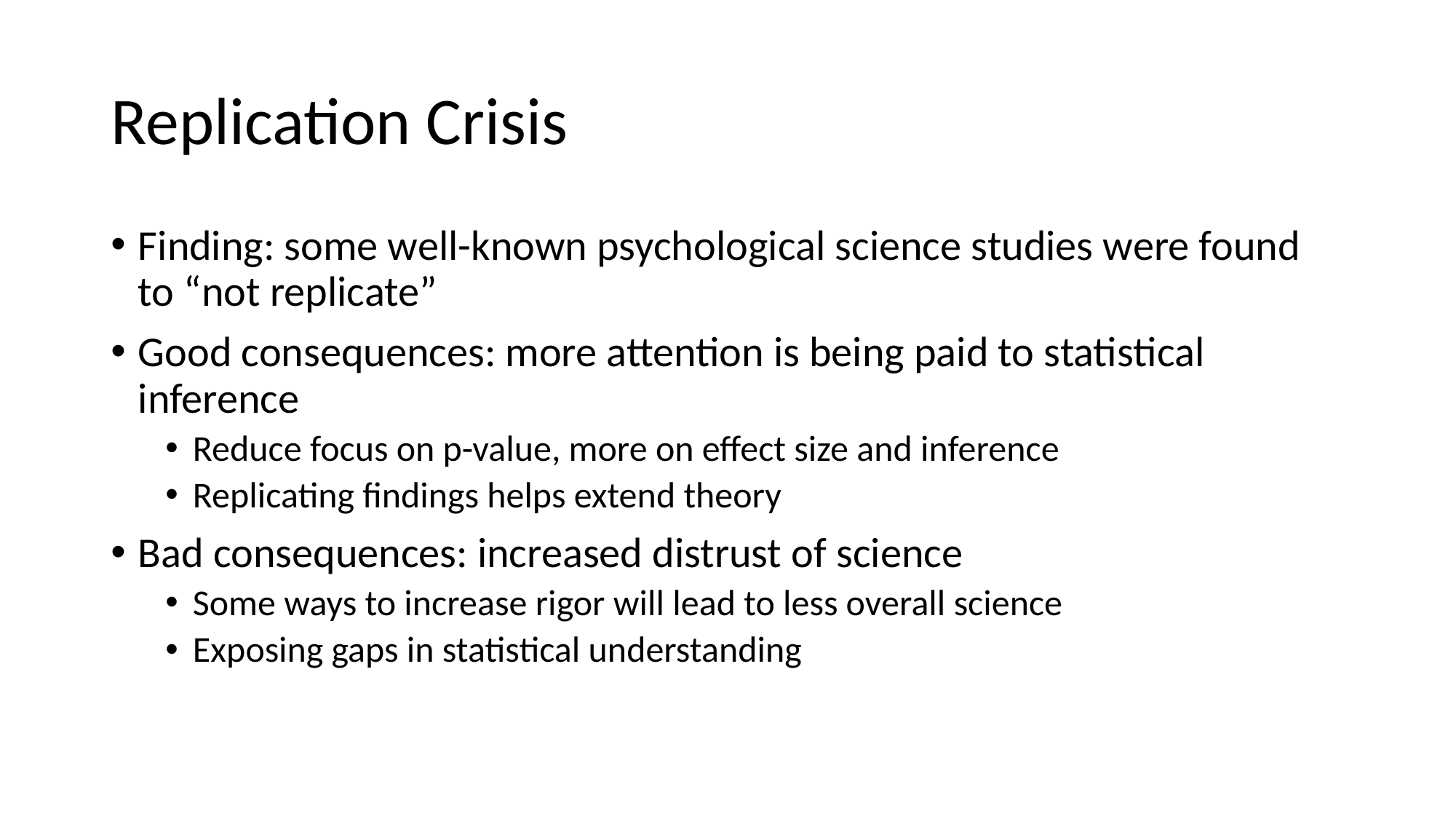

# Replication Crisis
Finding: some well-known psychological science studies were found to “not replicate”
Good consequences: more attention is being paid to statistical inference
Reduce focus on p-value, more on effect size and inference
Replicating findings helps extend theory
Bad consequences: increased distrust of science
Some ways to increase rigor will lead to less overall science
Exposing gaps in statistical understanding